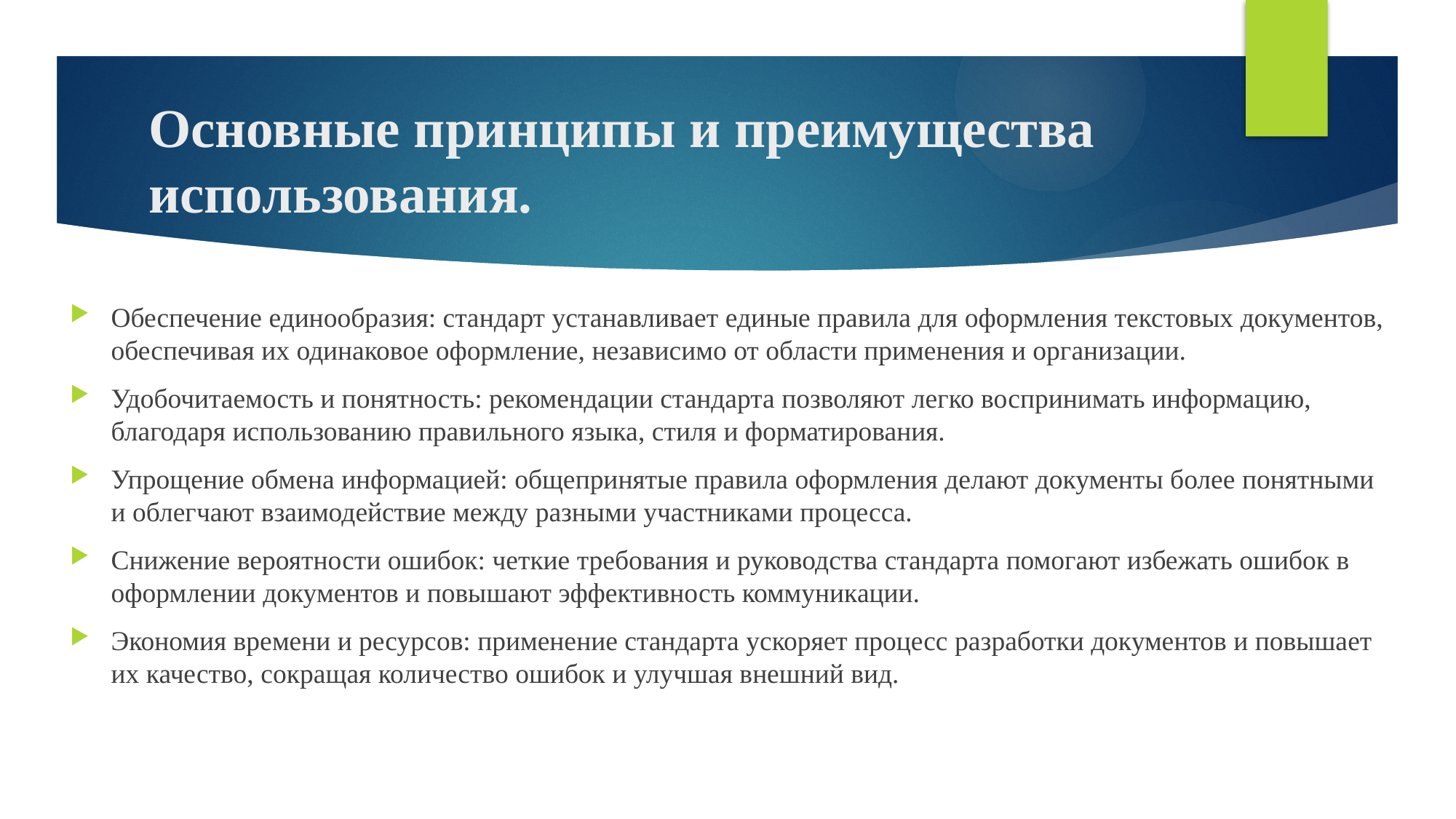

# Основные принципы и преимущества использования.
Обеспечение единообразия: стандарт устанавливает единые правила для оформления текстовых документов, обеспечивая их одинаковое оформление, независимо от области применения и организации.
Удобочитаемость и понятность: рекомендации стандарта позволяют легко воспринимать информацию, благодаря использованию правильного языка, стиля и форматирования.
Упрощение обмена информацией: общепринятые правила оформления делают документы более понятными и облегчают взаимодействие между разными участниками процесса.
Снижение вероятности ошибок: четкие требования и руководства стандарта помогают избежать ошибок в оформлении документов и повышают эффективность коммуникации.
Экономия времени и ресурсов: применение стандарта ускоряет процесс разработки документов и повышает их качество, сокращая количество ошибок и улучшая внешний вид.